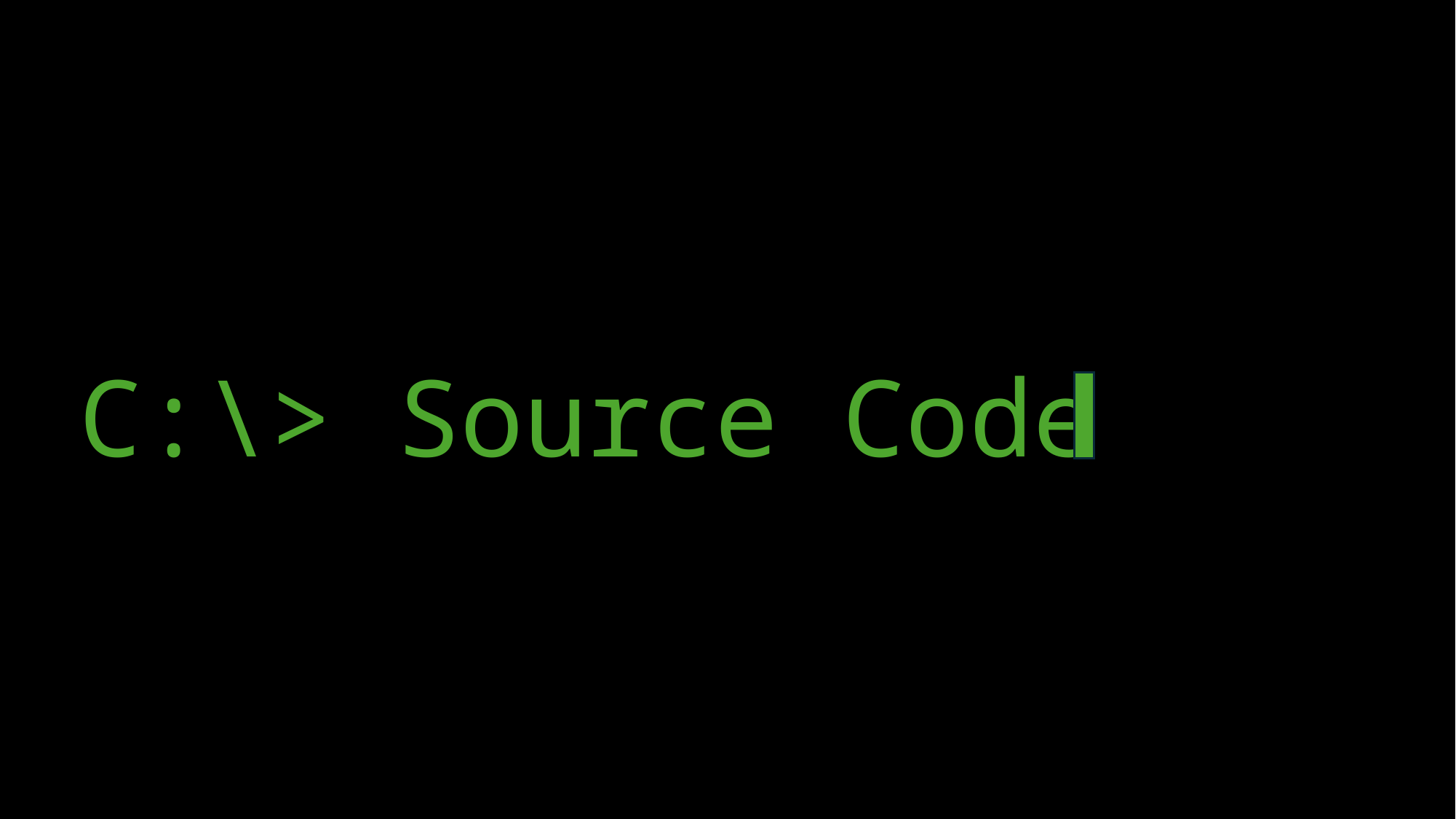

Enumeration Sort
C:\> Source Code

A simple but inefficient sorting algorithm